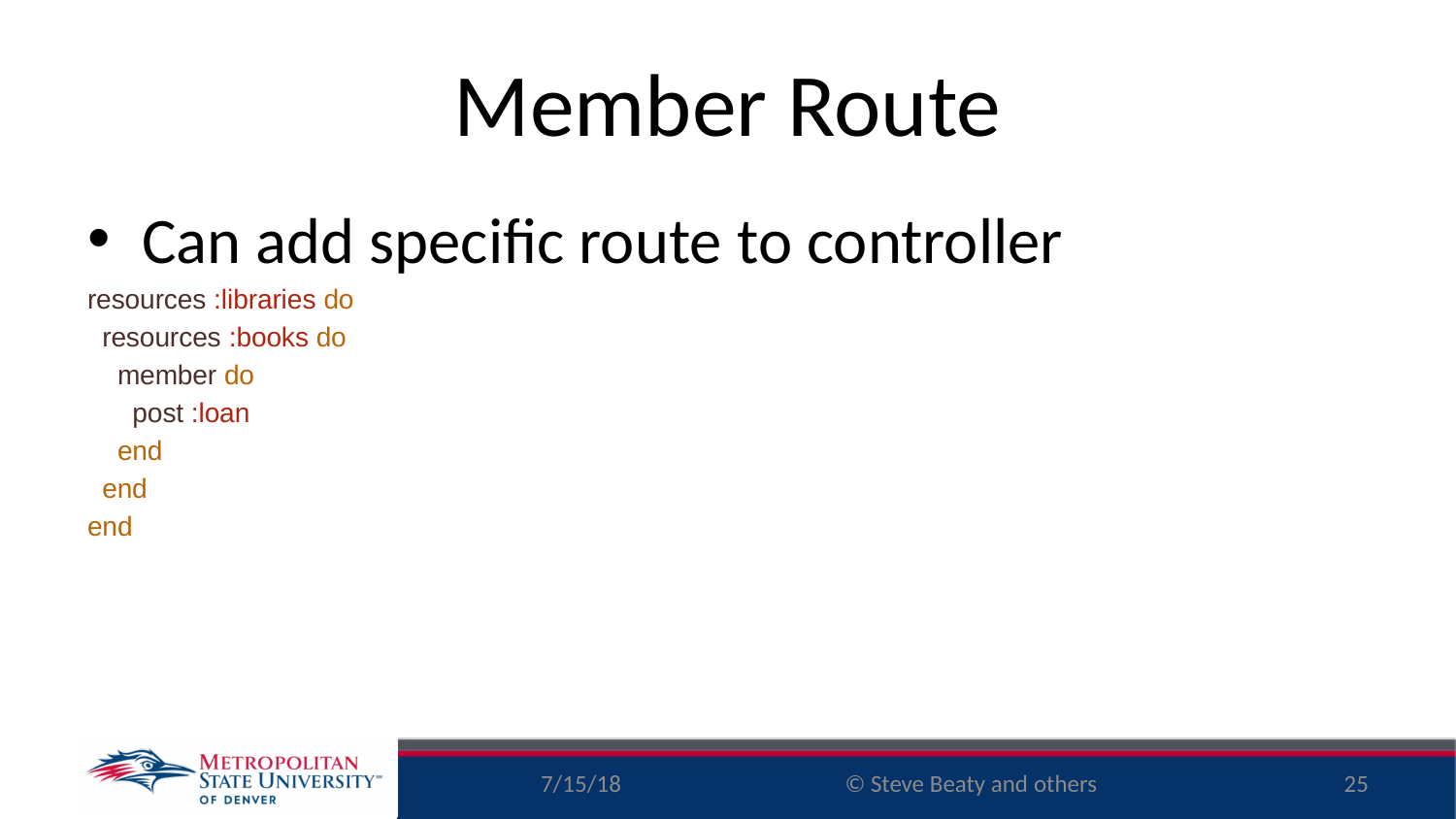

# Member Route
Can add specific route to controller
resources :libraries do
  resources :books do
    member do
      post :loan
    end
  end
end
7/15/18
25
© Steve Beaty and others